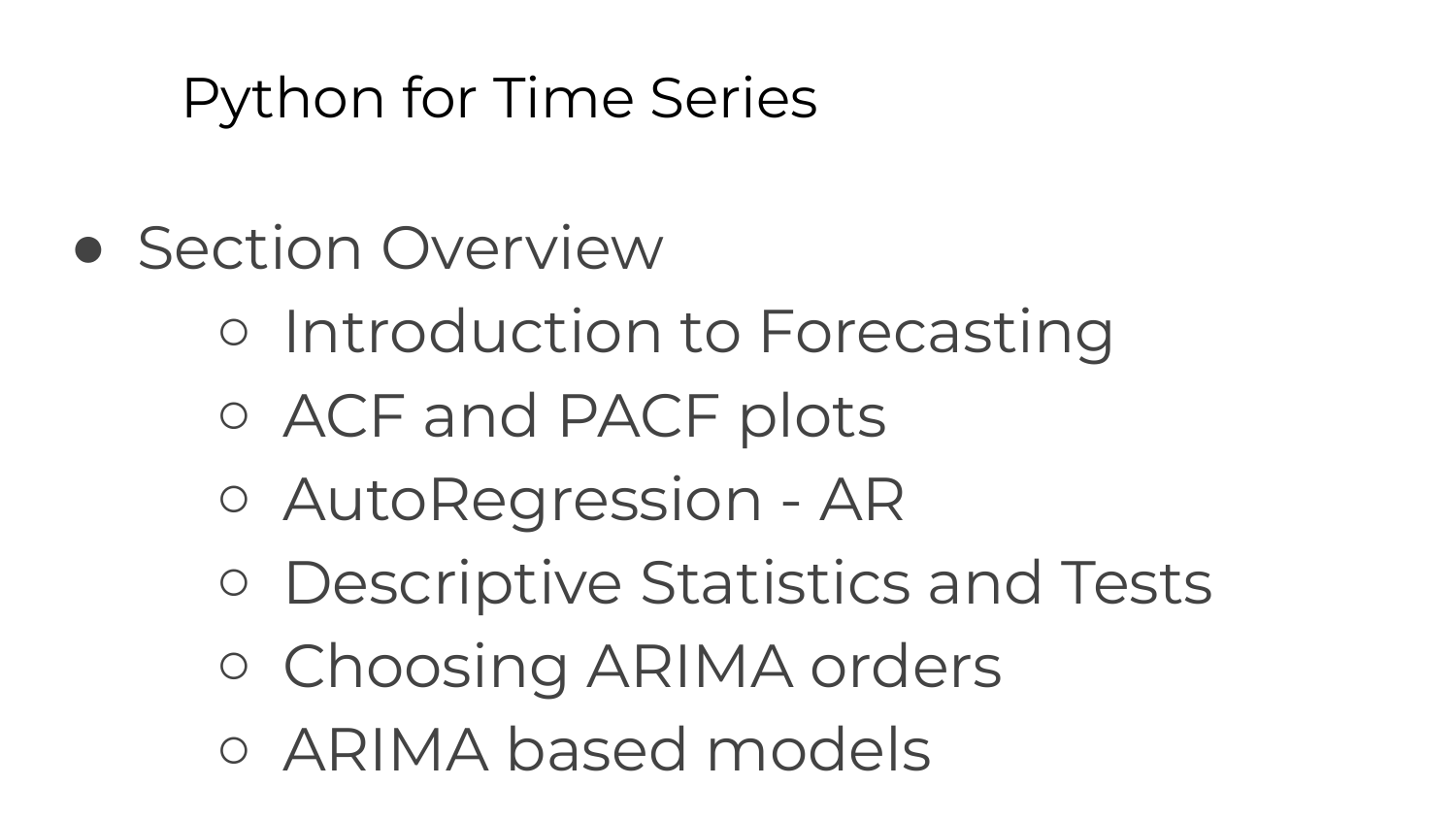

# Python for Time Series
Section Overview
Introduction to Forecasting
ACF and PACF plots
AutoRegression - AR
Descriptive Statistics and Tests
Choosing ARIMA orders
ARIMA based models